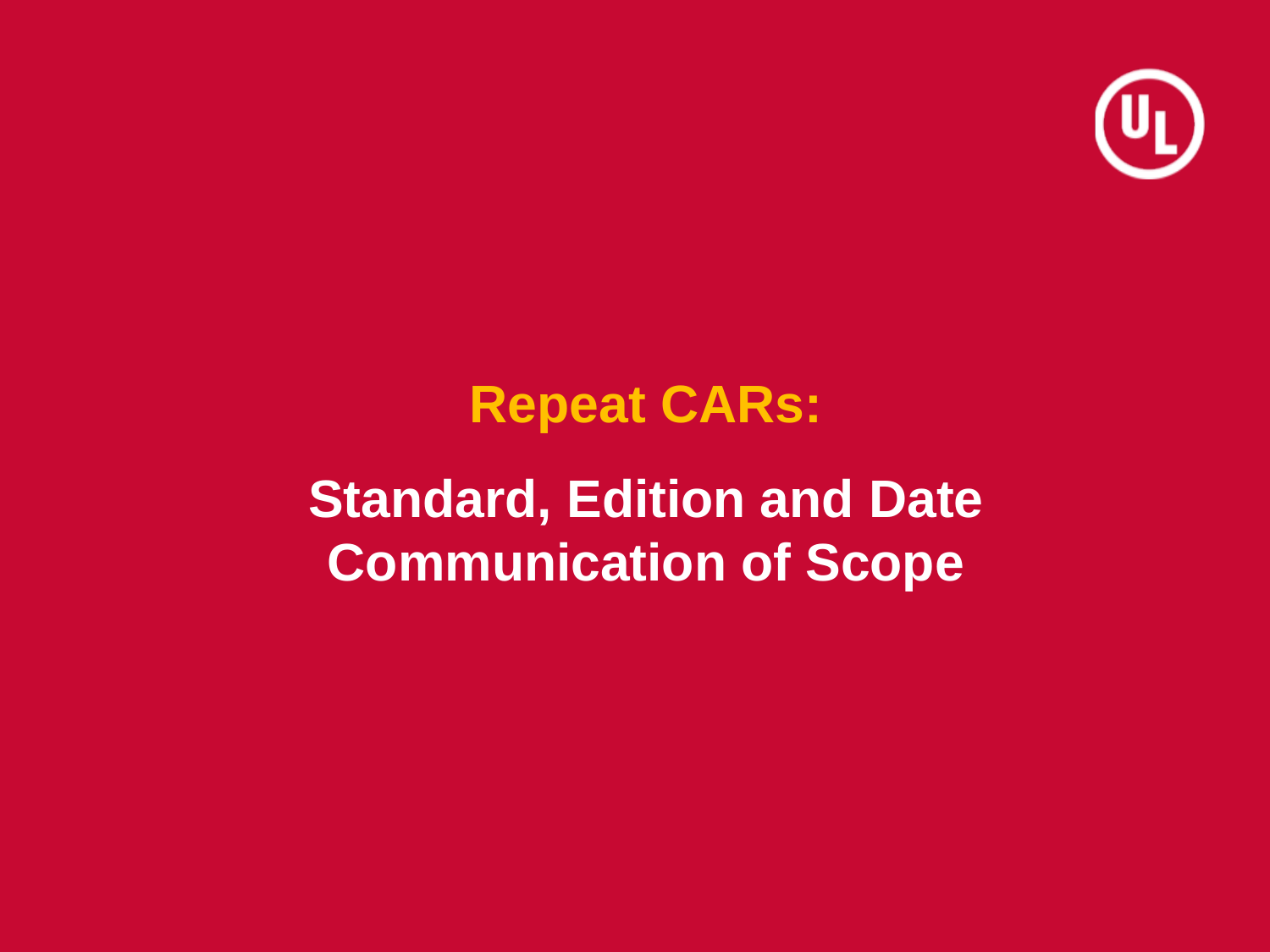

Repeat CARs:

Standard, Edition and Date
Communication of Scope